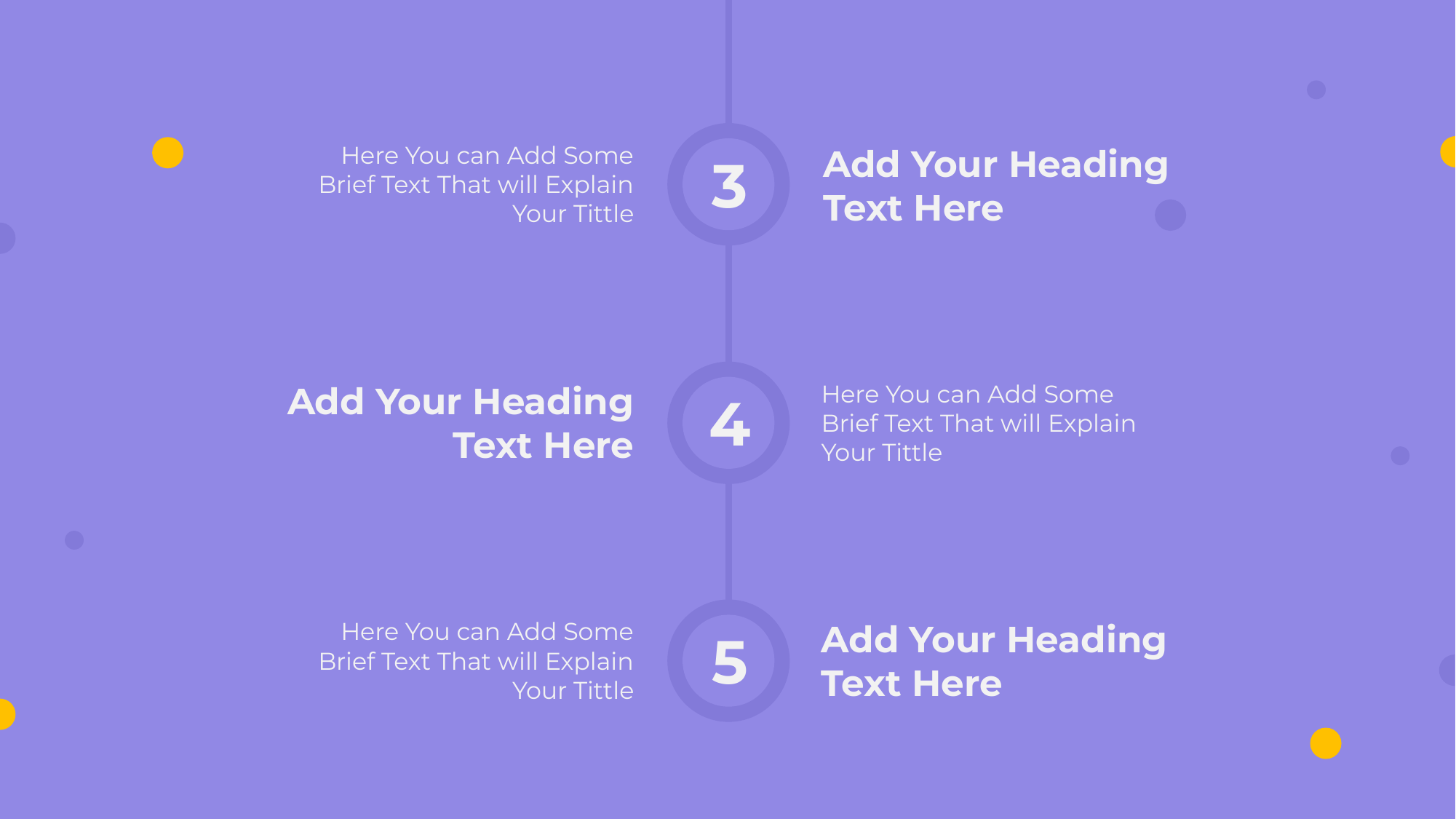

Here You can Add Some Brief Text That will Explain Your Tittle
Add Your Heading Text Here

3

Add Your Heading Text Here
Here You can Add Some Brief Text That will Explain Your Tittle

4

Here You can Add Some Brief Text That will Explain Your Tittle
Add Your Heading Text Here

5